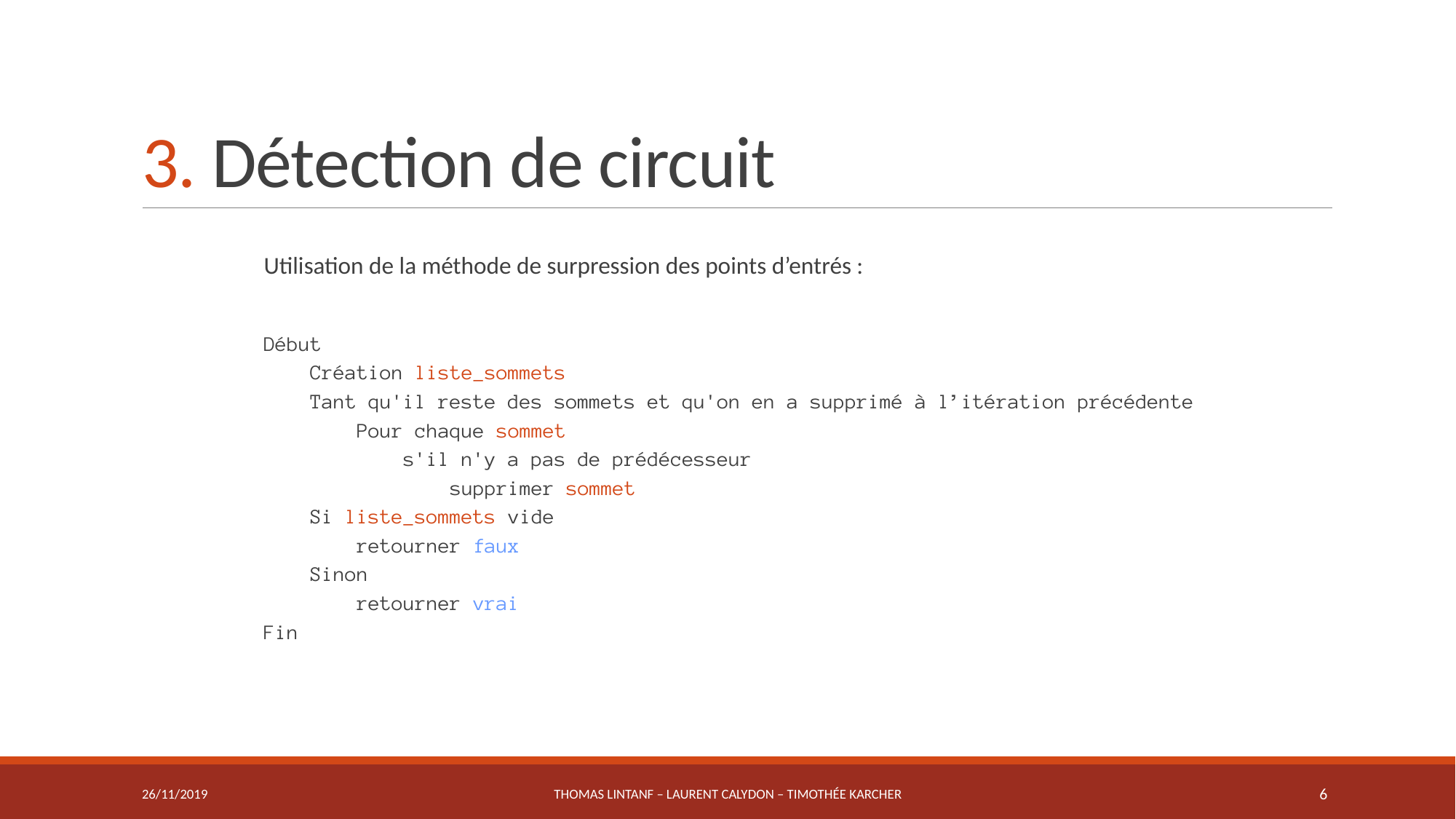

# 3. Détection de circuit
Utilisation de la méthode de surpression des points d’entrés :

Début
    Création liste_sommets
    Tant qu'il reste des sommets et qu'on en a supprimé à l’itération précédente
        Pour chaque sommet
            s'il n'y a pas de prédécesseur
                supprimer sommet
    Si liste_sommets vide
        retourner faux
    Sinon
        retourner vrai
Fin

26/11/2019
Thomas LINTANF – Laurent CALYDON – Timothée KARCHER
6